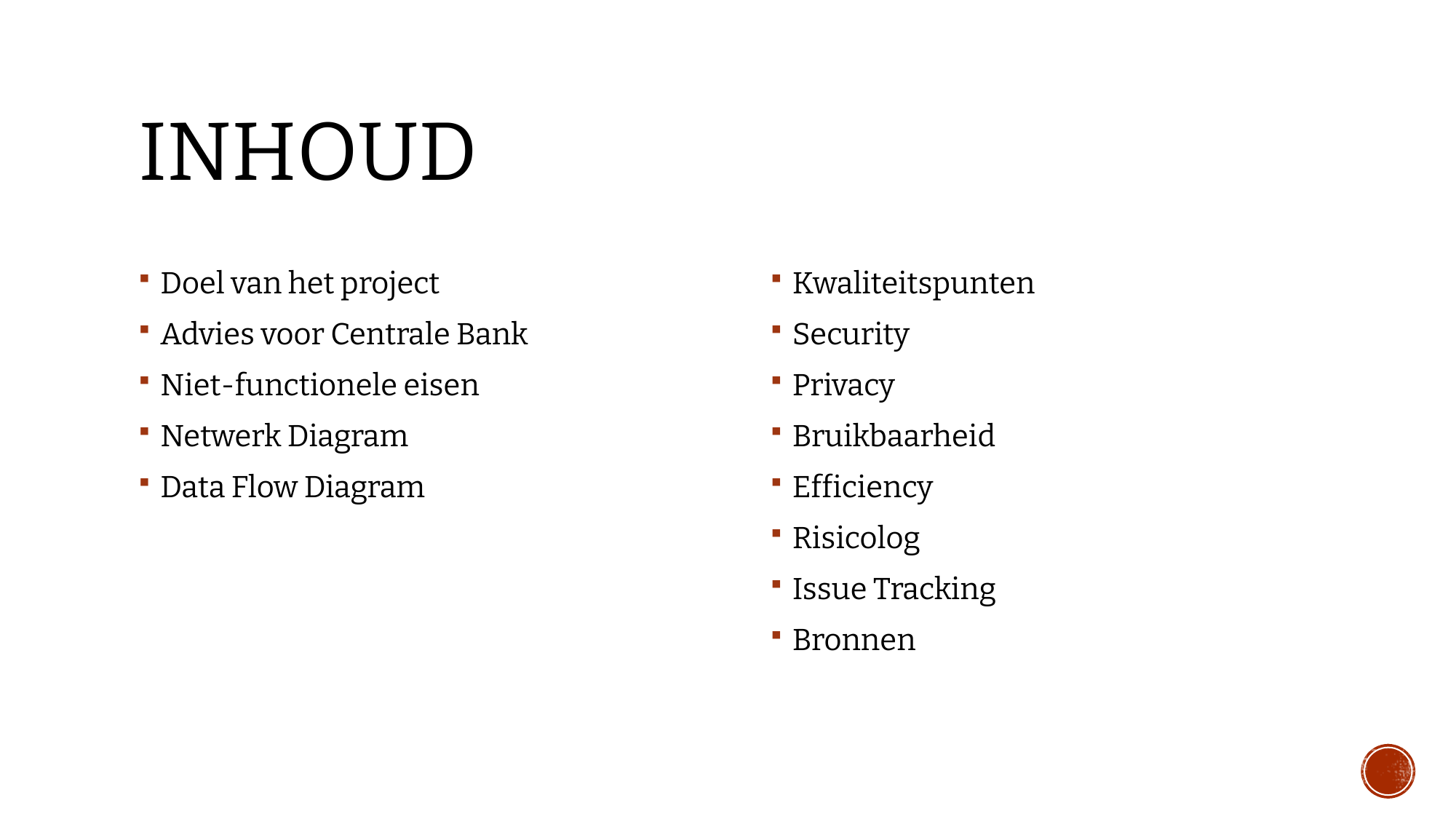

# Inhoud
Doel van het project
Advies voor Centrale Bank
Niet-functionele eisen
Netwerk Diagram
Data Flow Diagram
Kwaliteitspunten
Security
Privacy
Bruikbaarheid
Efficiency
Risicolog
Issue Tracking
Bronnen